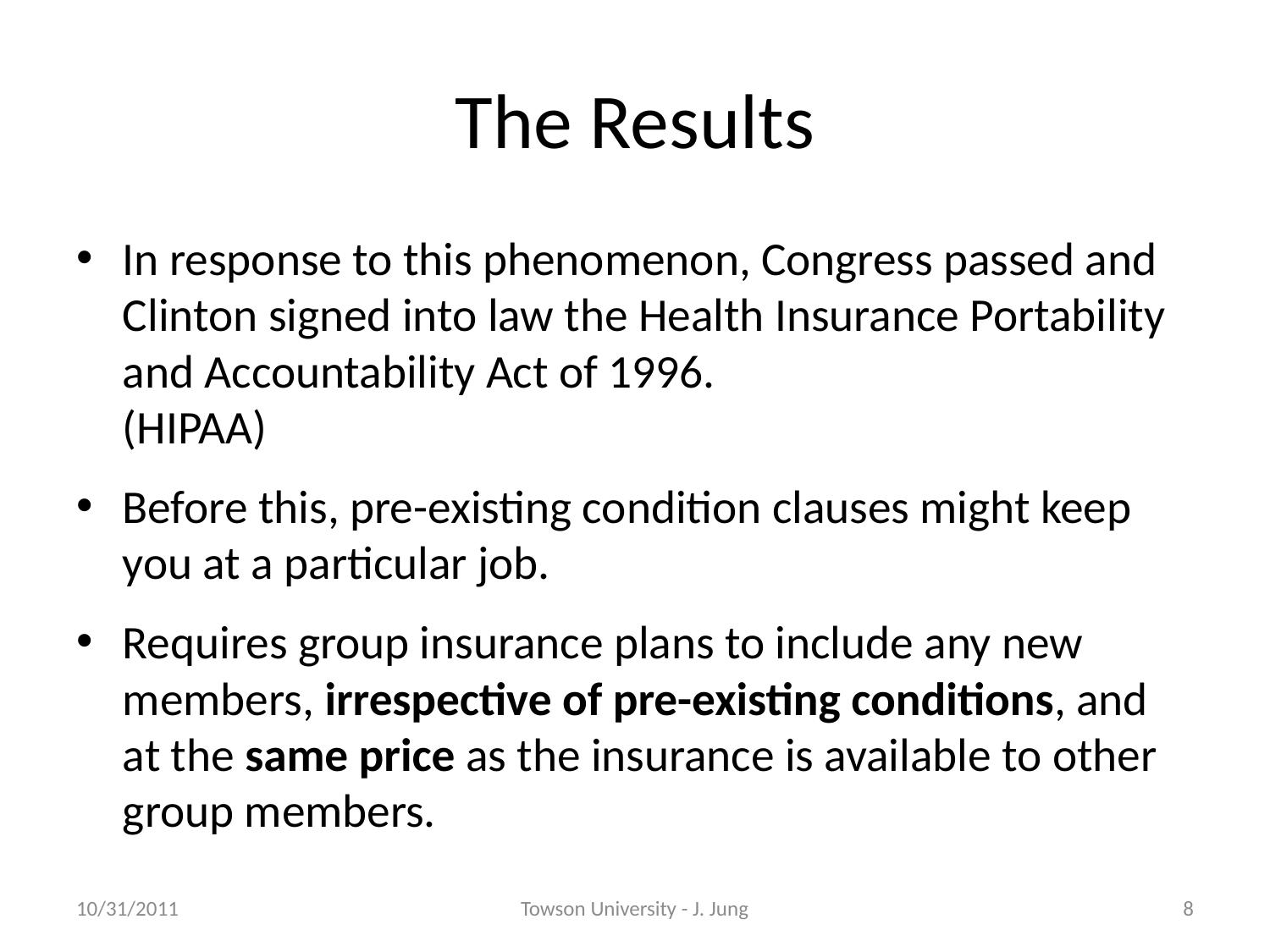

# The Results
In response to this phenomenon, Congress passed and Clinton signed into law the Health Insurance Portability and Accountability Act of 1996.
(HIPAA)
Before this, pre-existing condition clauses might keep you at a particular job.
Requires group insurance plans to include any new members, irrespective of pre-existing conditions, and at the same price as the insurance is available to other group members.

10/31/2011
Towson University - J. Jung
8